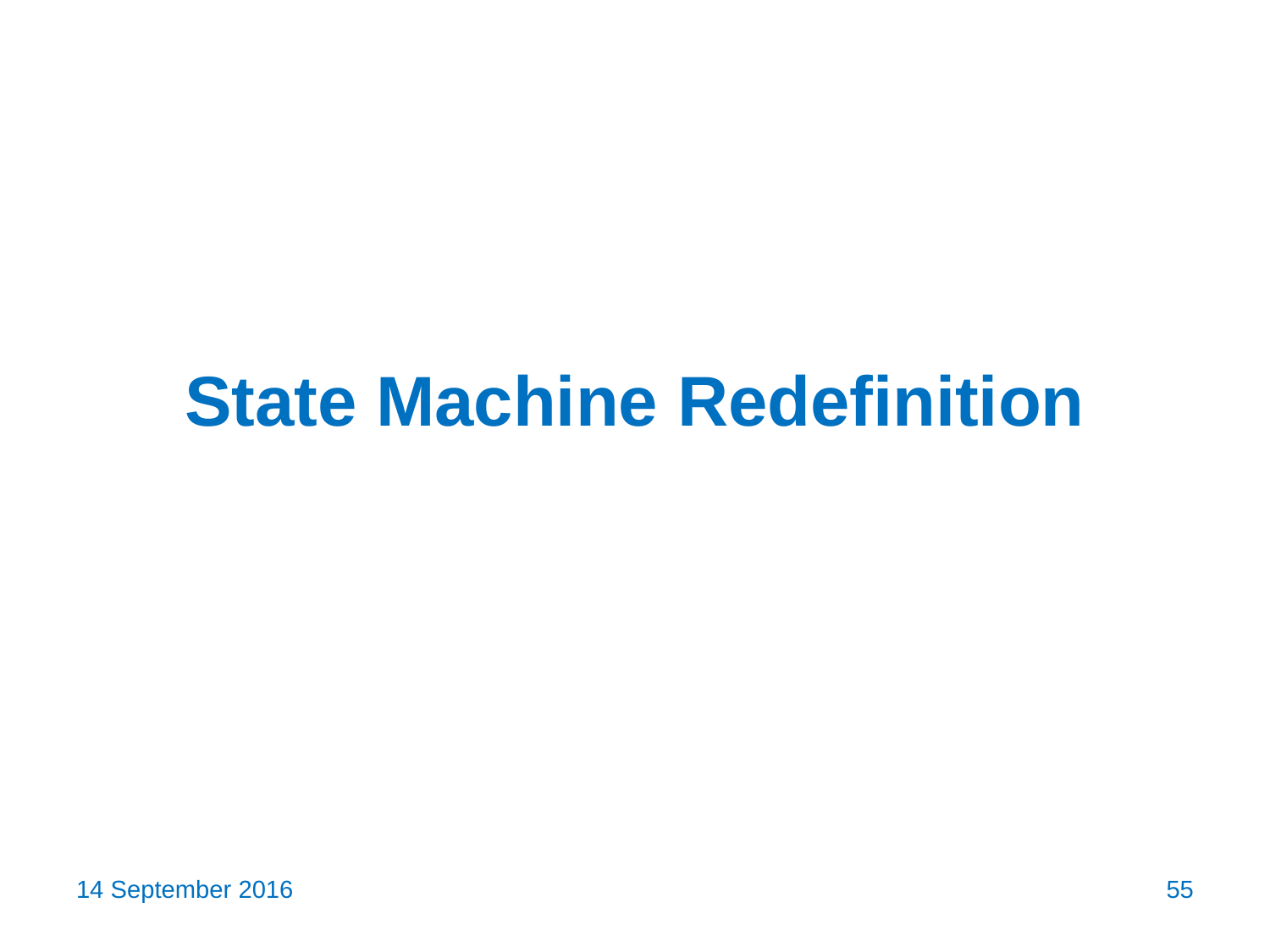

# State Machine Redefinition

14 September 2016
55